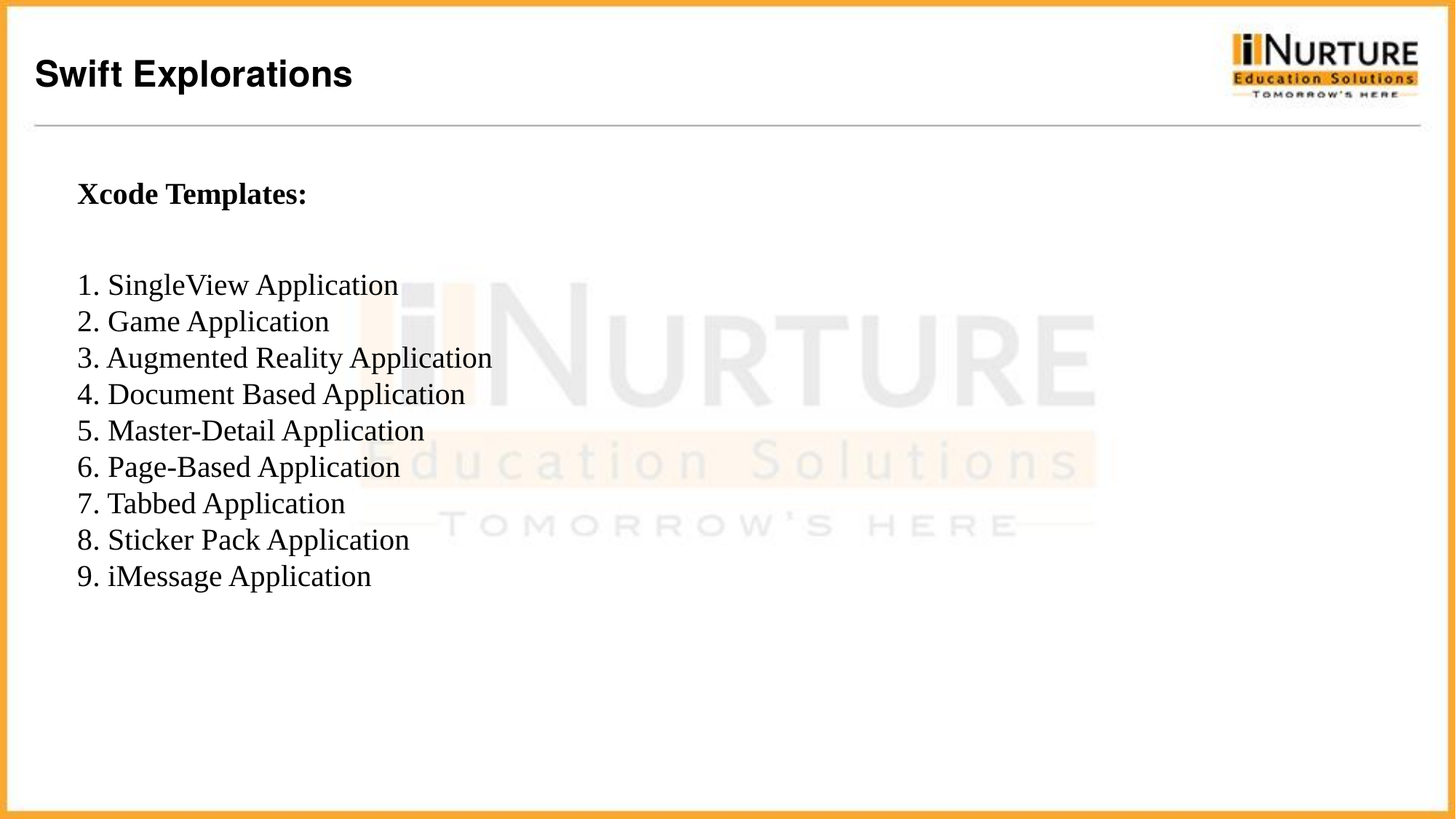

Swift Explorations
Xcode Templates:

1. SingleView Application
2. Game Application
3. Augmented Reality Application
4. Document Based Application
5. Master-Detail Application
6. Page-Based Application
7. Tabbed Application
8. Sticker Pack Application
9. iMessage Application